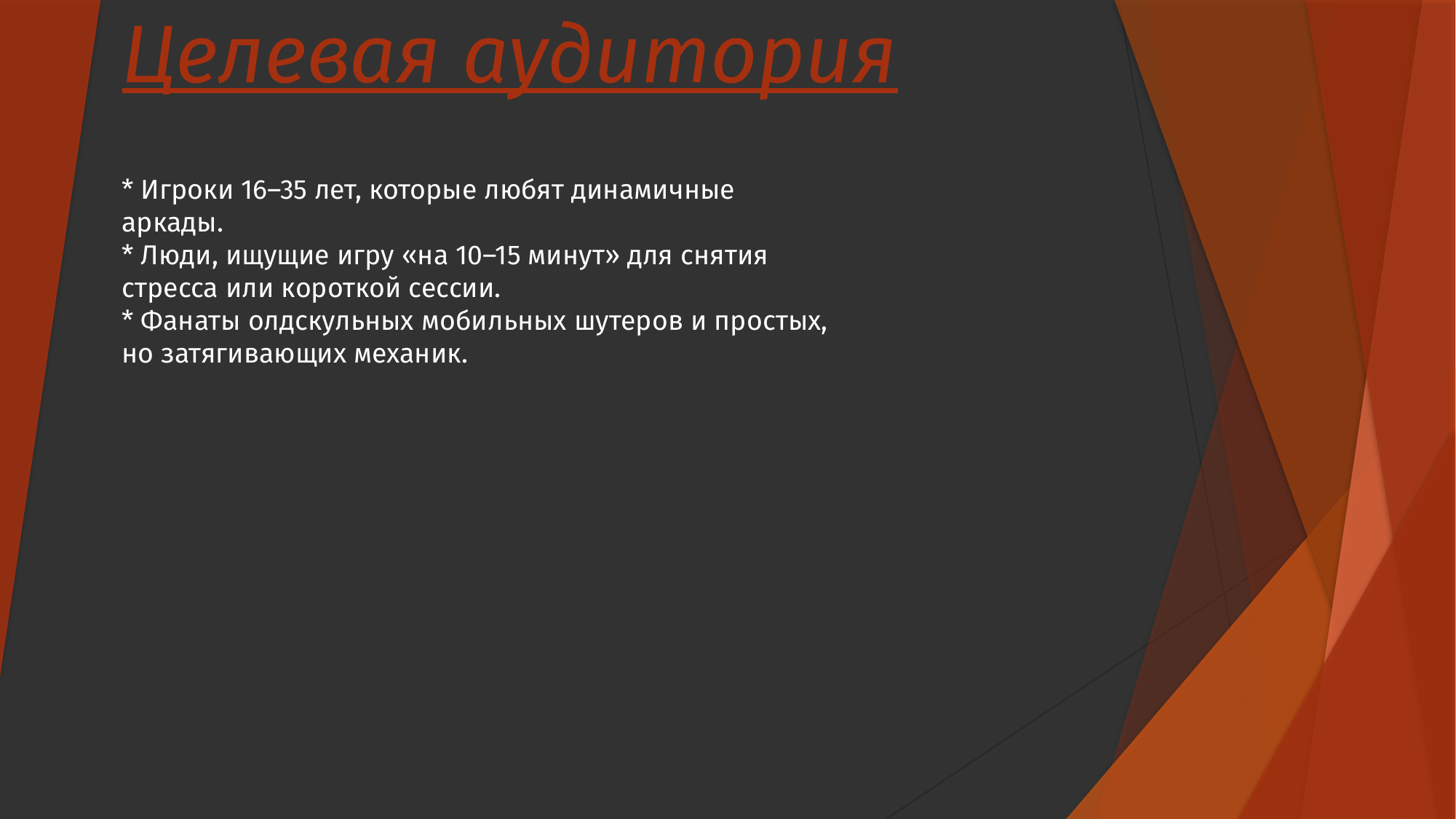

# Целевая аудитория
* Игроки 16–35 лет, которые любят динамичные аркады.
* Люди, ищущие игру «на 10–15 минут» для снятия стресса или короткой сессии.
* Фанаты олдскульных мобильных шутеров и простых, но затягивающих механик.